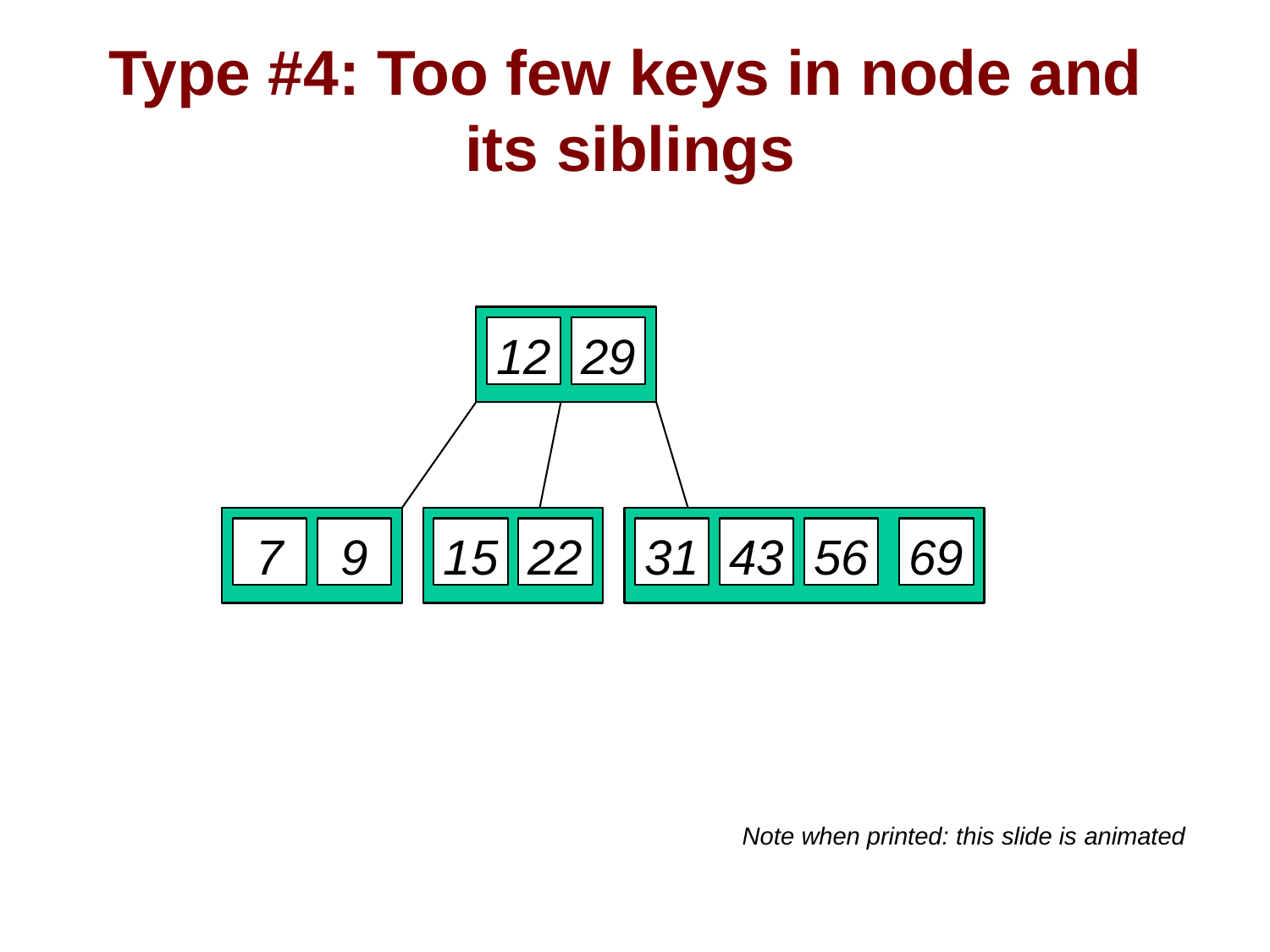

# Type #4: Too few keys in node and  its siblings

12
29

7
9
15
22
31
43
56
69
Note when printed: this slide is animated